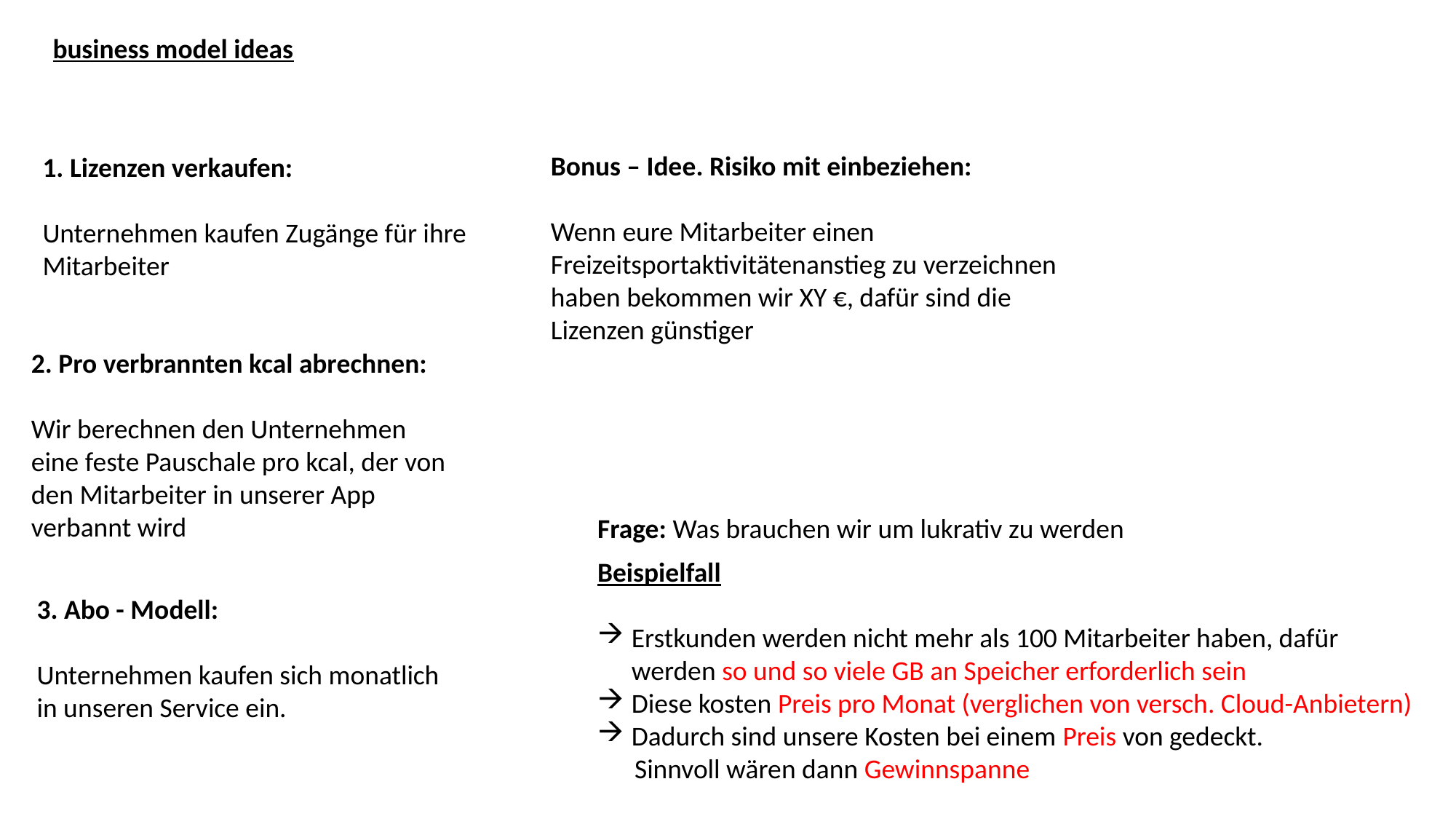

business model ideas
Bonus – Idee. Risiko mit einbeziehen:

Wenn eure Mitarbeiter einen Freizeitsportaktivitätenanstieg zu verzeichnen haben bekommen wir XY €, dafür sind die Lizenzen günstiger
1. Lizenzen verkaufen:

Unternehmen kaufen Zugänge für ihre Mitarbeiter
2. Pro verbrannten kcal abrechnen:

Wir berechnen den Unternehmen eine feste Pauschale pro kcal, der von den Mitarbeiter in unserer App verbannt wird
Frage: Was brauchen wir um lukrativ zu werden
Beispielfall

Erstkunden werden nicht mehr als 100 Mitarbeiter haben, dafür werden so und so viele GB an Speicher erforderlich sein
Diese kosten Preis pro Monat (verglichen von versch. Cloud-Anbietern)
Dadurch sind unsere Kosten bei einem Preis von gedeckt.
      Sinnvoll wären dann Gewinnspanne
3. Abo - Modell:

Unternehmen kaufen sich monatlich in unseren Service ein.